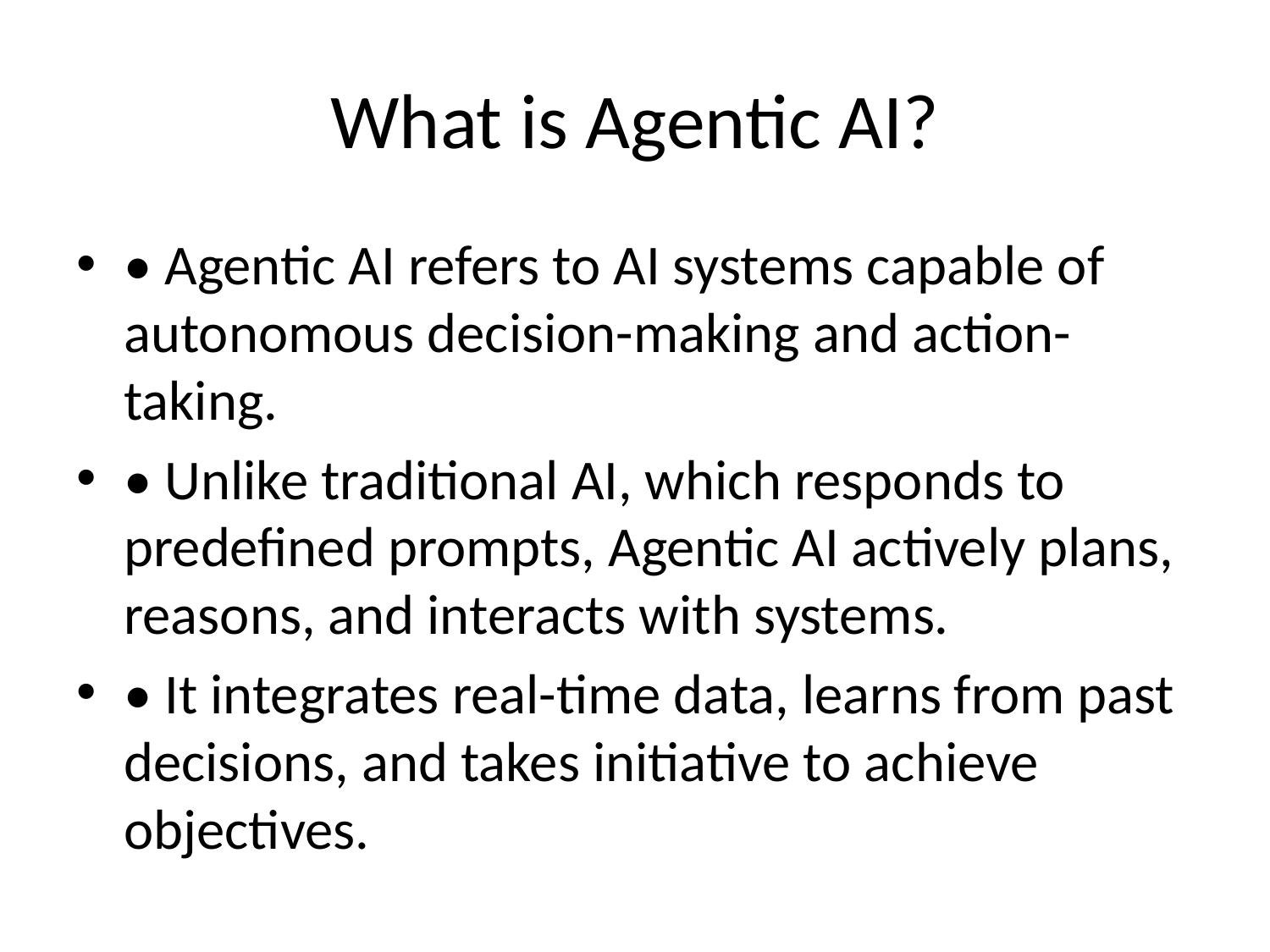

# What is Agentic AI?
• Agentic AI refers to AI systems capable of autonomous decision-making and action-taking.
• Unlike traditional AI, which responds to predefined prompts, Agentic AI actively plans, reasons, and interacts with systems.
• It integrates real-time data, learns from past decisions, and takes initiative to achieve objectives.